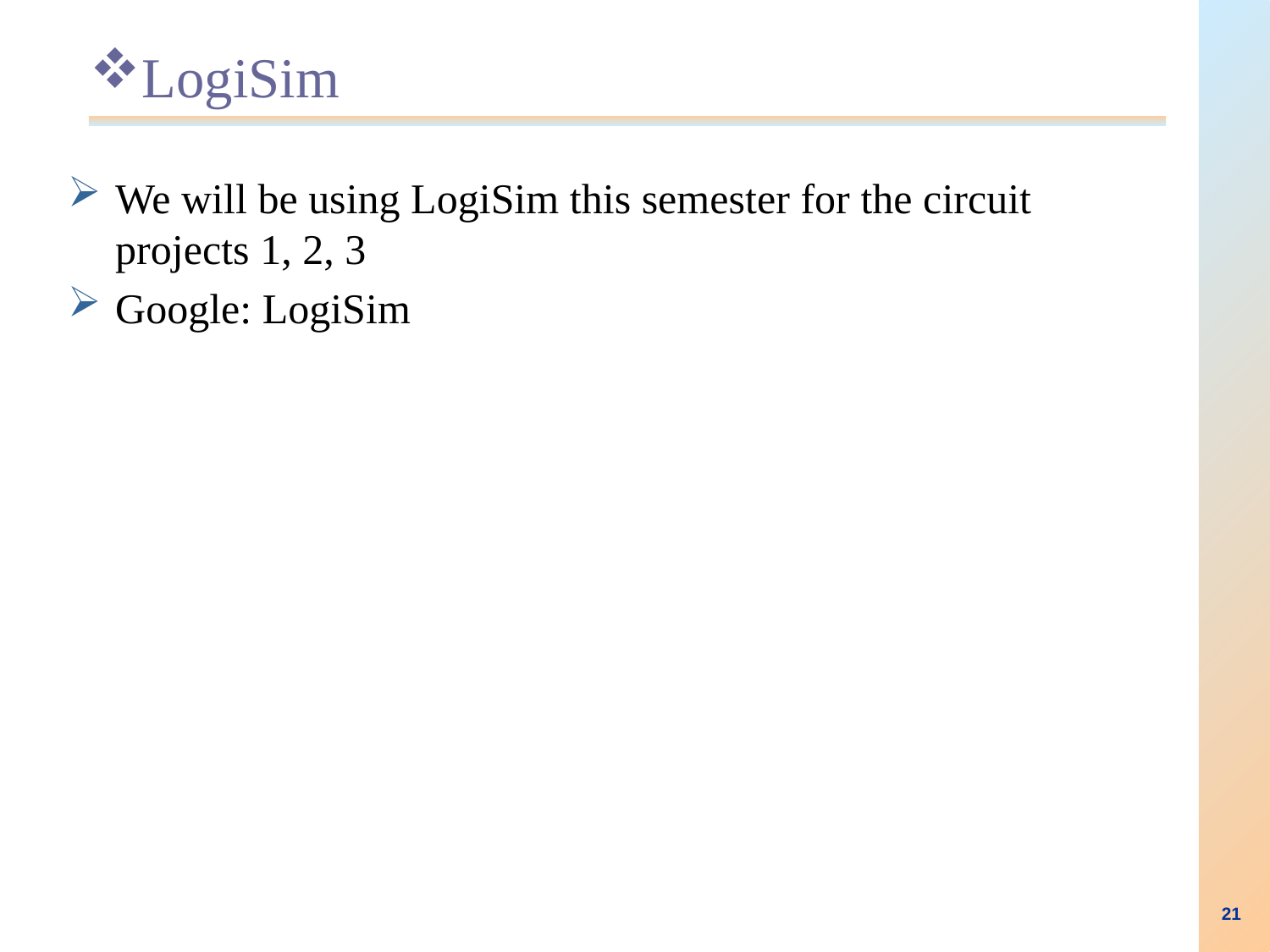

# LogiSim
We will be using LogiSim this semester for the circuit projects 1, 2, 3
Google: LogiSim